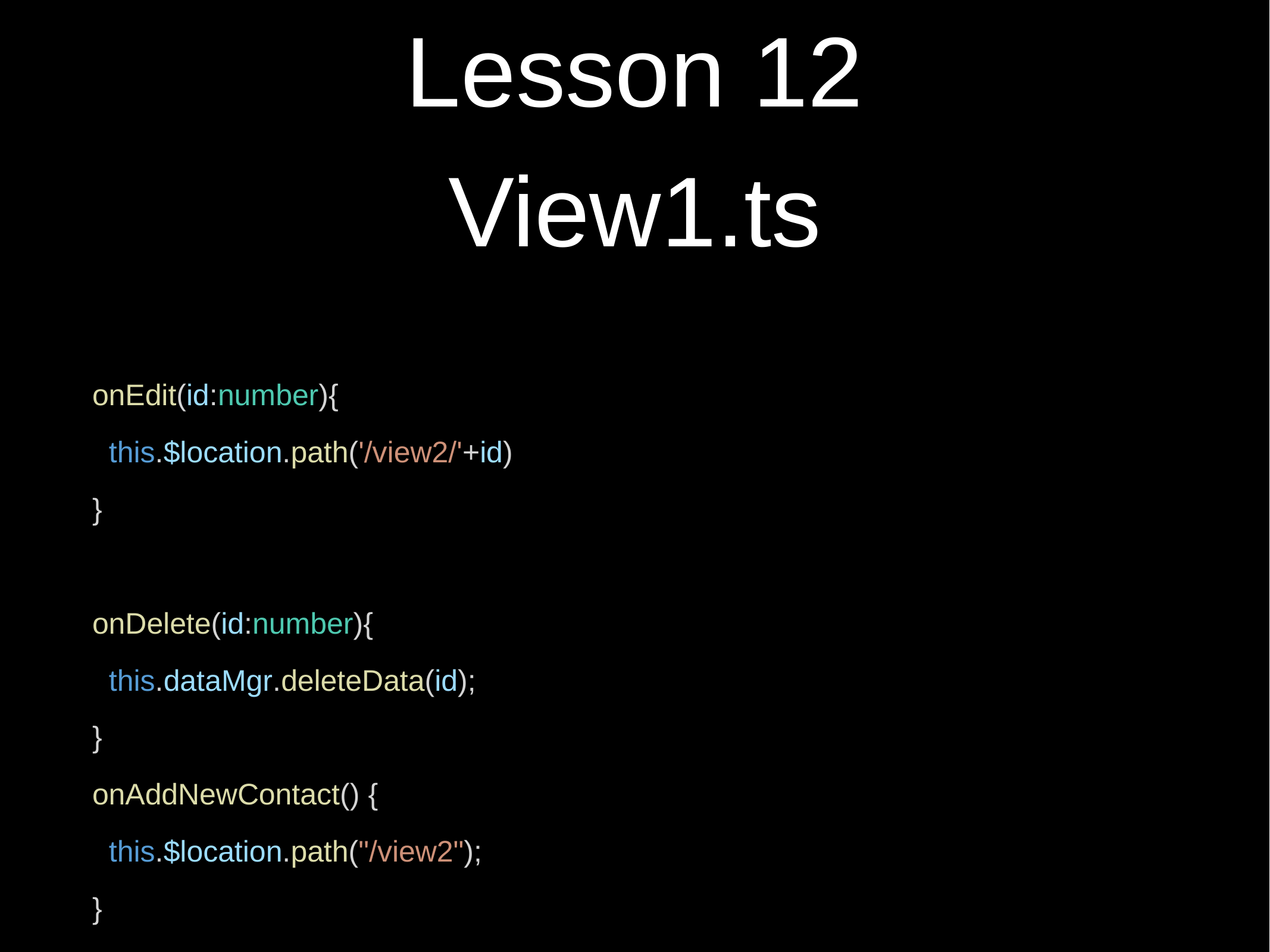

# Lesson 12
View1.ts

    onEdit(id:number){
      this.$location.path('/view2/'+id)
    }

    onDelete(id:number){
      this.dataMgr.deleteData(id);
    }
    onAddNewContact() {
      this.$location.path("/view2");
    }